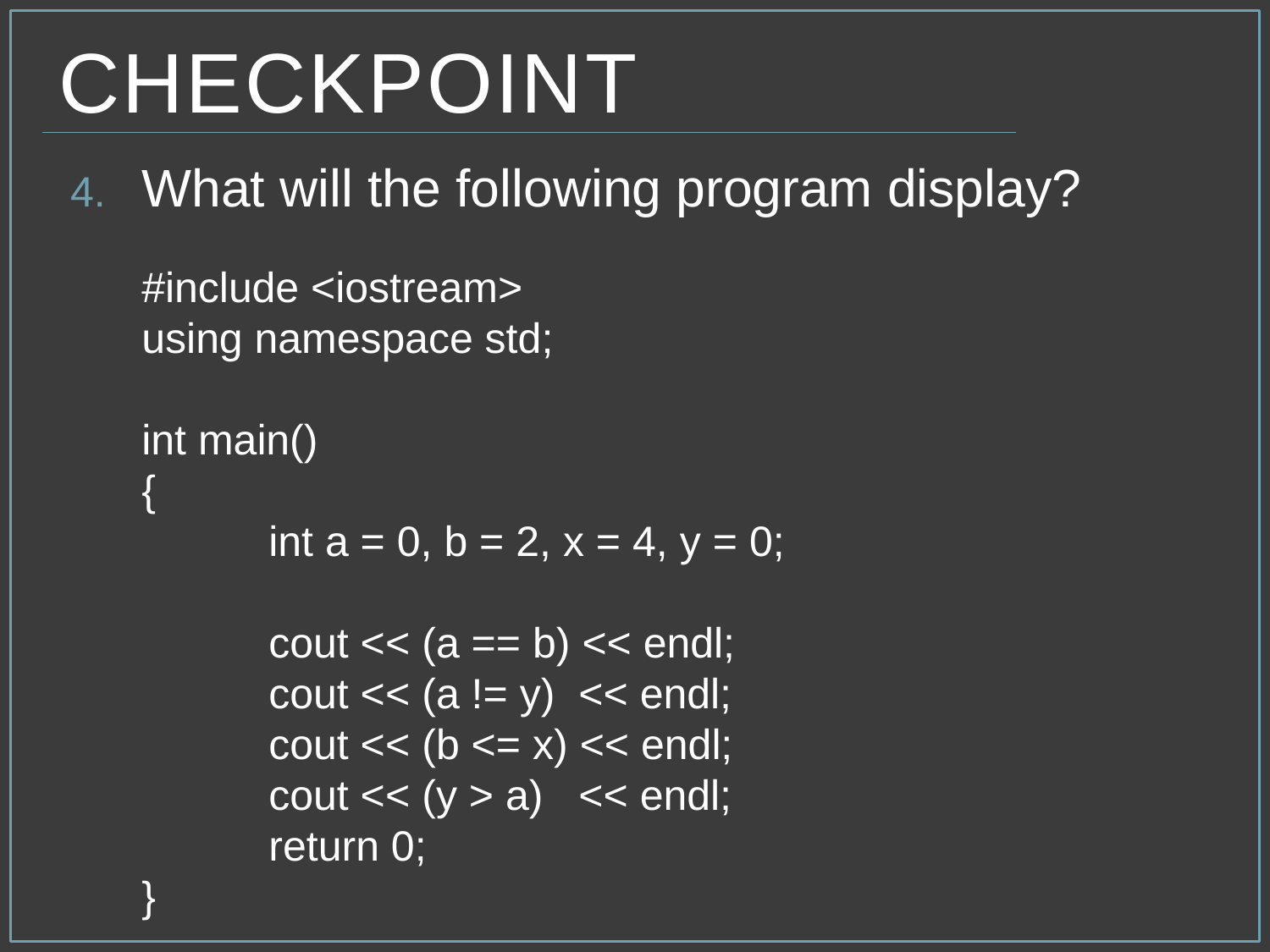

# Checkpoint
What will the following program display?
#include <iostream>
using namespace std;
int main()
{
	int a = 0, b = 2, x = 4, y = 0;
	cout << (a == b) << endl;
	cout << (a != y)  << endl;
	cout << (b <= x) << endl;
	cout << (y > a)   << endl;
	return 0;
}